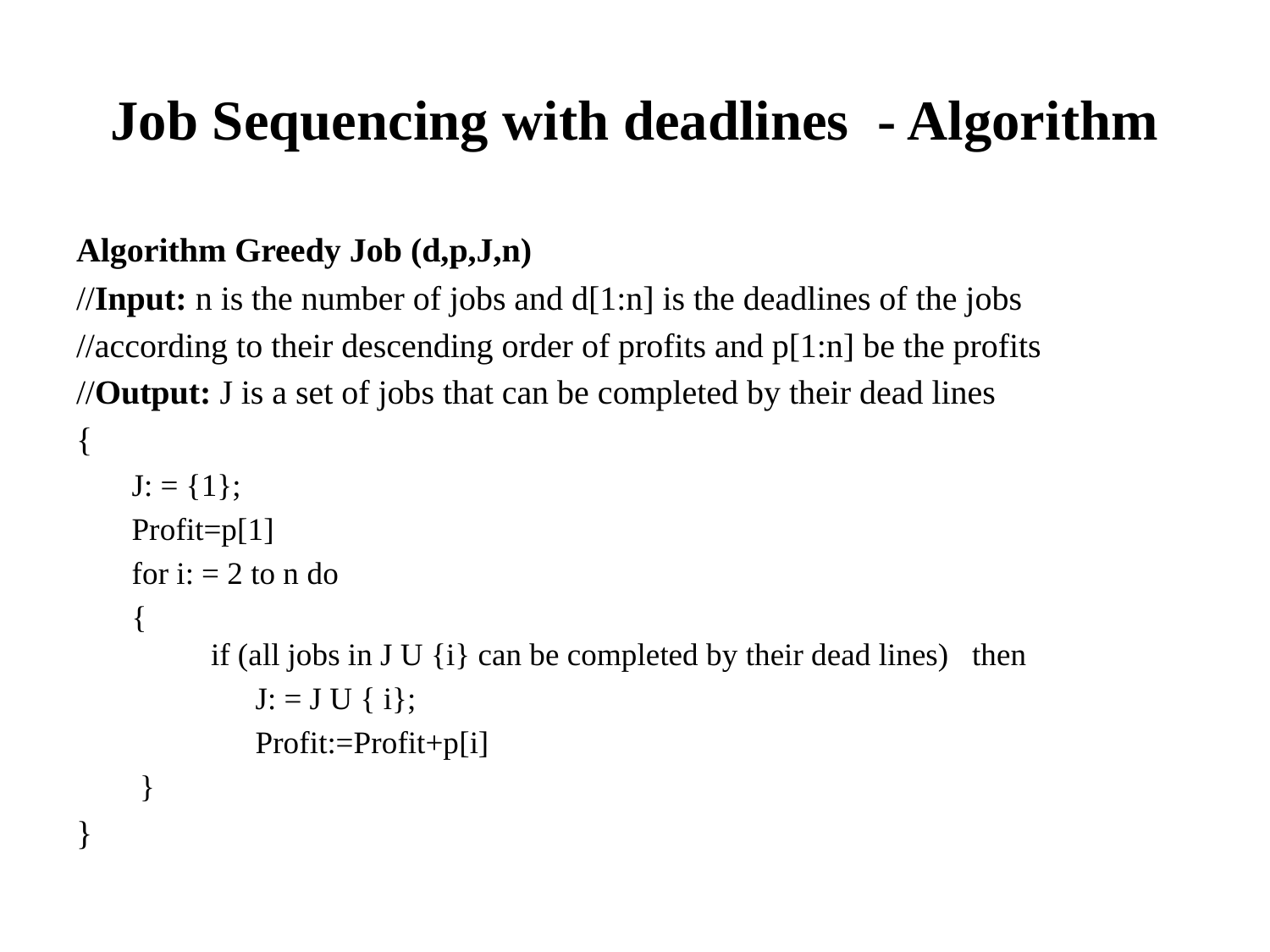

# Job Sequencing with deadlines  - Algorithm
Algorithm Greedy Job (d,p,J,n)
//Input: n is the number of jobs and d[1:n] is the deadlines of the jobs
//according to their descending order of profits and p[1:n] be the profits
//Output: J is a set of jobs that can be completed by their dead lines
{
J: = {1};
Profit=p[1]
for i: = 2 to n do
{
  	if (all jobs in J U {i} can be completed by their dead lines)   then
			J: = J U { i};
			Profit:=Profit+p[i]
 }
}